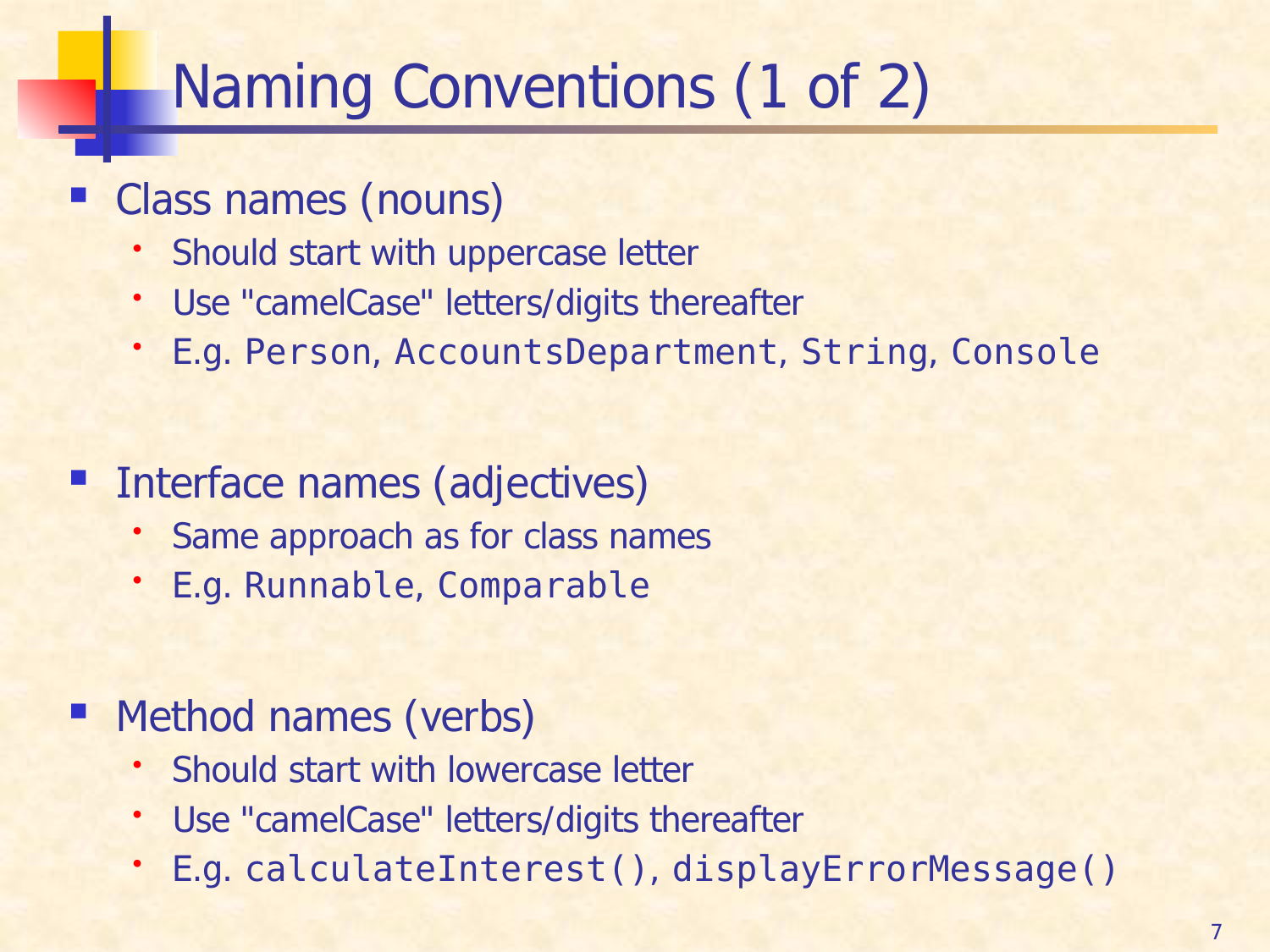

# Naming Conventions (1 of 2)
Class names (nouns)
Should start with uppercase letter
Use "camelCase" letters/digits thereafter
E.g. Person, AccountsDepartment, String, Console

Interface names (adjectives)
Same approach as for class names
E.g. Runnable, Comparable

Method names (verbs)
Should start with lowercase letter
Use "camelCase" letters/digits thereafter
E.g. calculateInterest(), displayErrorMessage()

7